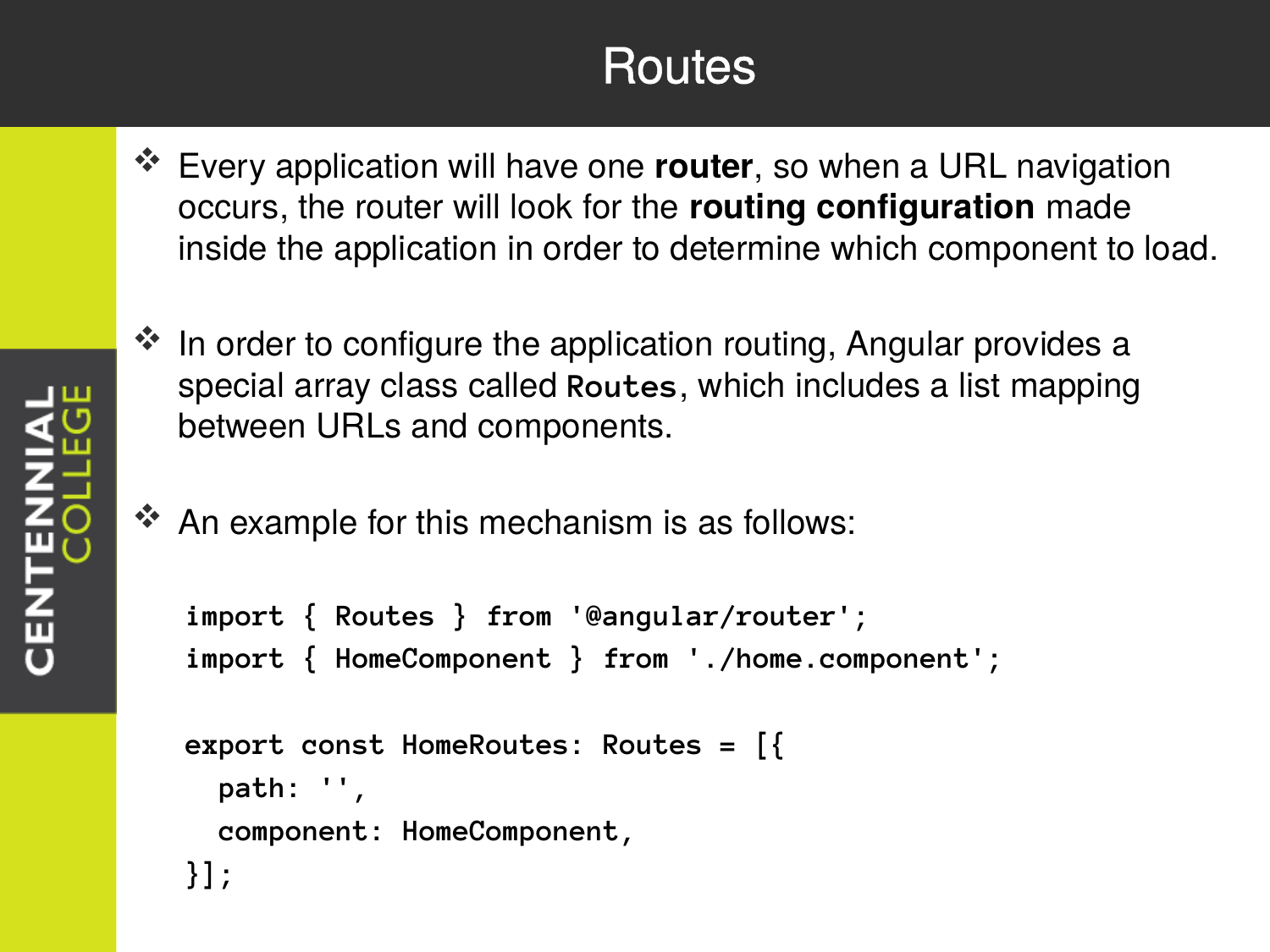

# Routes
Every application will have one router, so when a URL navigation occurs, the router will look for the routing configuration made inside the application in order to determine which component to load.

In order to configure the application routing, Angular provides a special array class called Routes, which includes a list mapping between URLs and components.

An example for this mechanism is as follows:

import { Routes } from '@angular/router';
import { HomeComponent } from './home.component';

export const HomeRoutes: Routes = [{
  path: '',
  component: HomeComponent,
}];